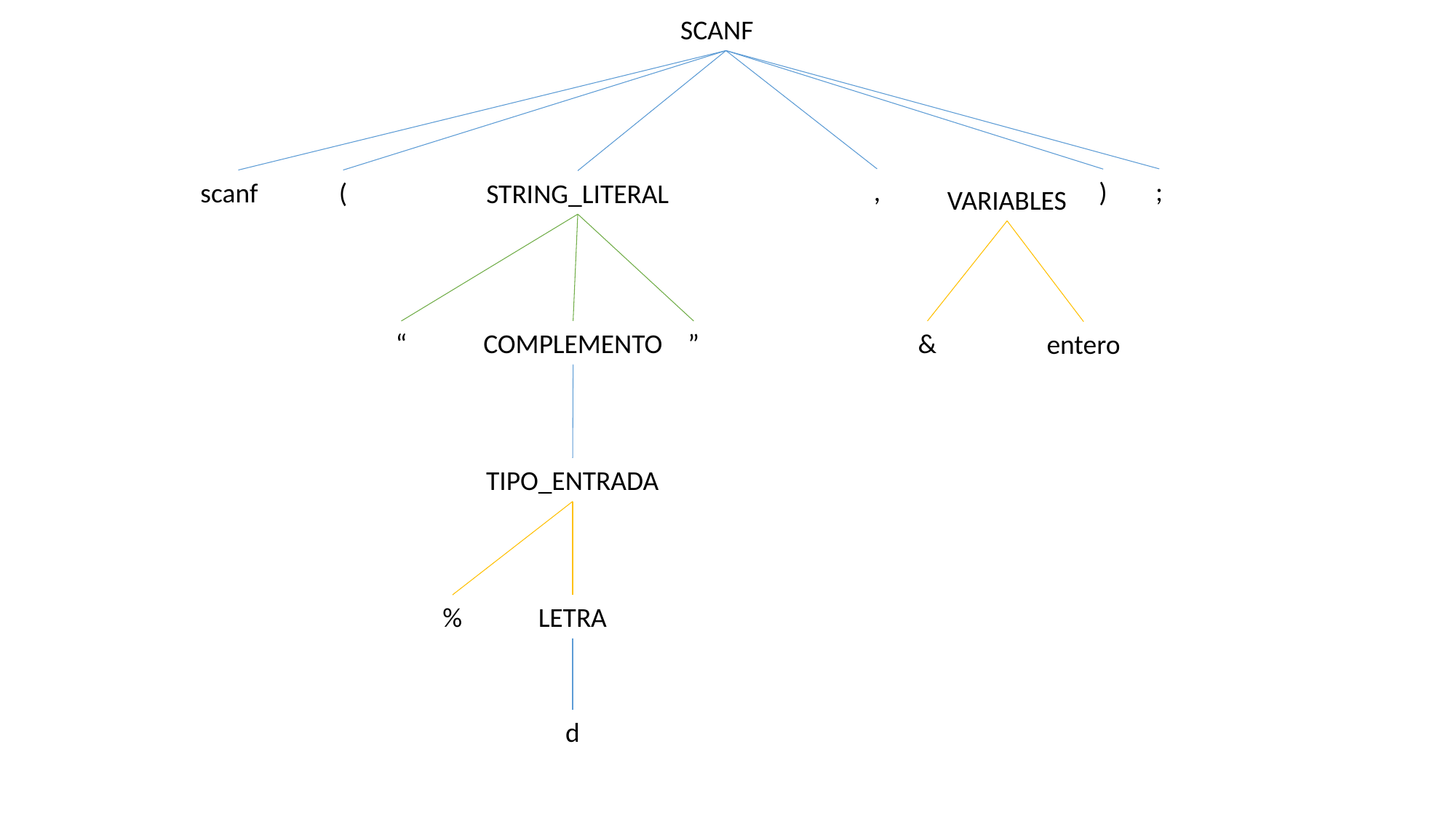

SCANF
;
,
)
scanf
(
STRING_LITERAL
VARIABLES
&
“
COMPLEMENTO
”
entero
TIPO_ENTRADA
%
LETRA
d